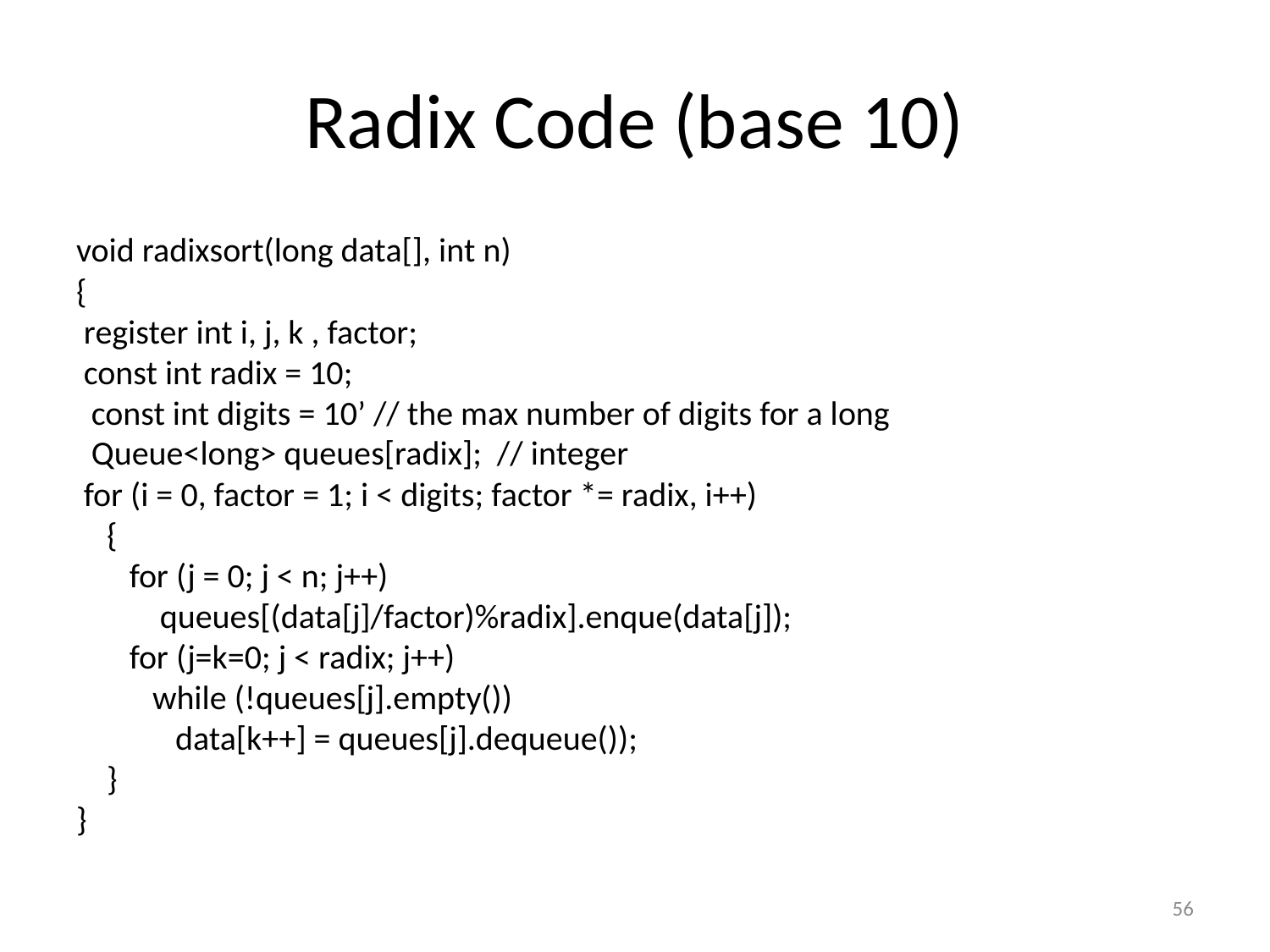

# Radix Code (base 10)
void radixsort(long data[], int n)
{
 register int i, j, k , factor;
 const int radix = 10;
  const int digits = 10’ // the max number of digits for a long
  Queue<long> queues[radix];  // integer
 for (i = 0, factor = 1; i < digits; factor *= radix, i++)
    {
       for (j = 0; j < n; j++)
           queues[(data[j]/factor)%radix].enque(data[j]);
       for (j=k=0; j < radix; j++)
          while (!queues[j].empty())
             data[k++] = queues[j].dequeue());
    }
}

56